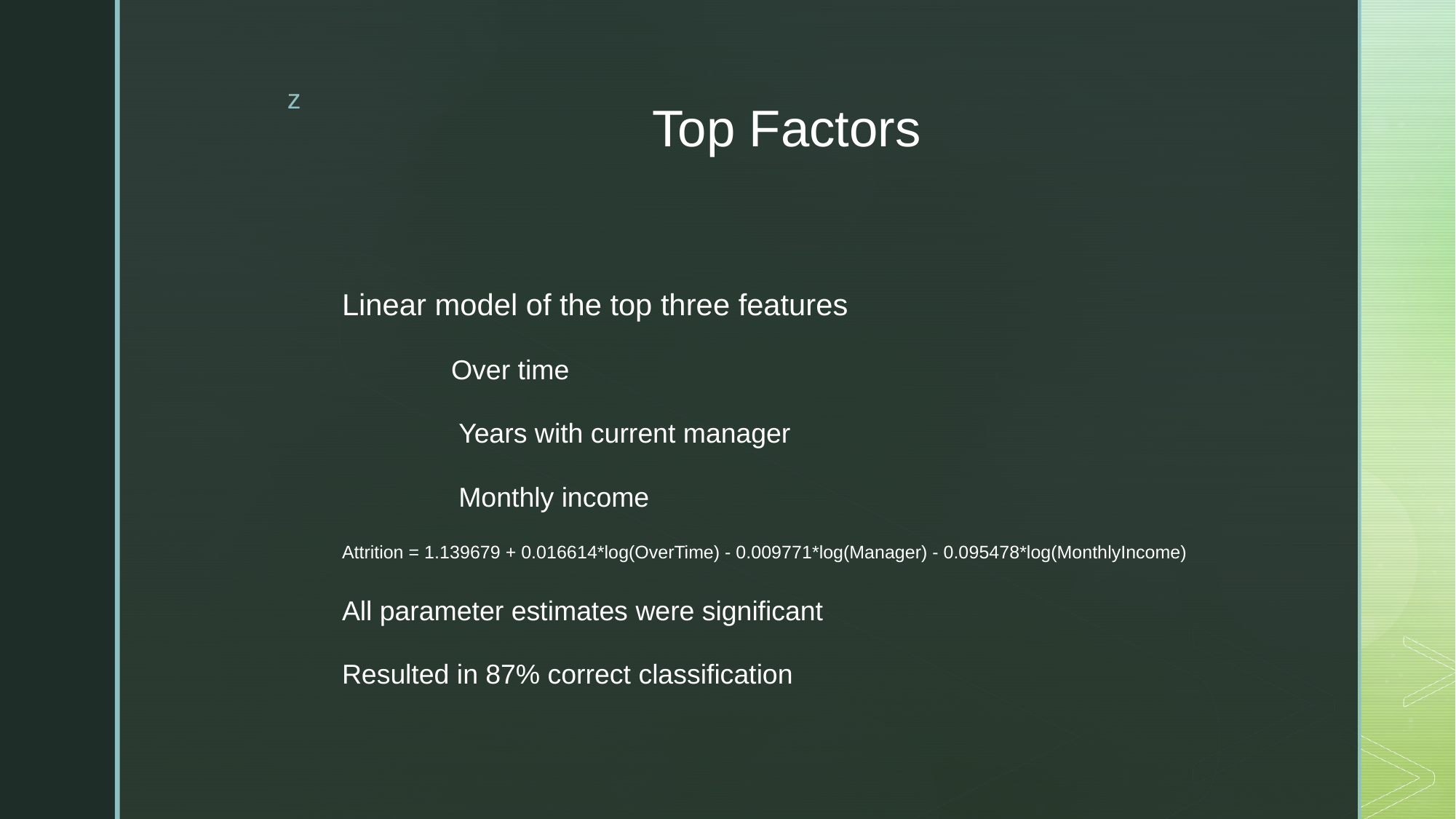

# Top Factors
Linear model of the top three features
	Over time
 	 Years with current manager
	 Monthly income
Attrition = 1.139679 + 0.016614*log(OverTime) - 0.009771*log(Manager) - 0.095478*log(MonthlyIncome)
All parameter estimates were significant
Resulted in 87% correct classification